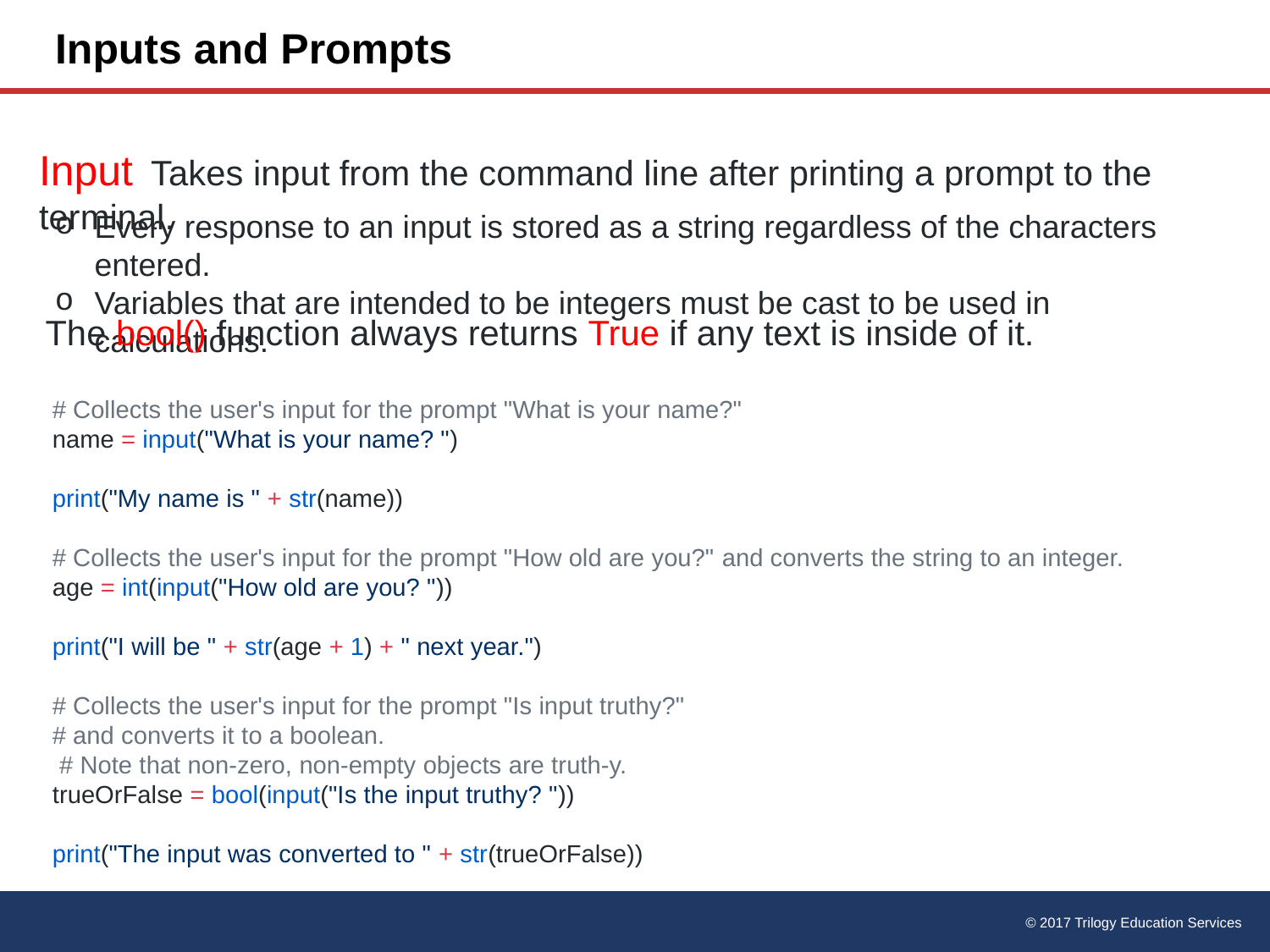

# Inputs and Prompts
Input  Takes input from the command line after printing a prompt to the terminal.
Every response to an input is stored as a string regardless of the characters entered.
Variables that are intended to be integers must be cast to be used in calculations.
The bool() function always returns True if any text is inside of it.
# Collects the user's input for the prompt "What is your name?" name = input("What is your name? ")
print("My name is " + str(name))
# Collects the user's input for the prompt "How old are you?" and converts the string to an integer.
age = int(input("How old are you? "))
print("I will be " + str(age + 1) + " next year.")
# Collects the user's input for the prompt "Is input truthy?"
# and converts it to a boolean.
 # Note that non-zero, non-empty objects are truth-y.
trueOrFalse = bool(input("Is the input truthy? "))
print("The input was converted to " + str(trueOrFalse))